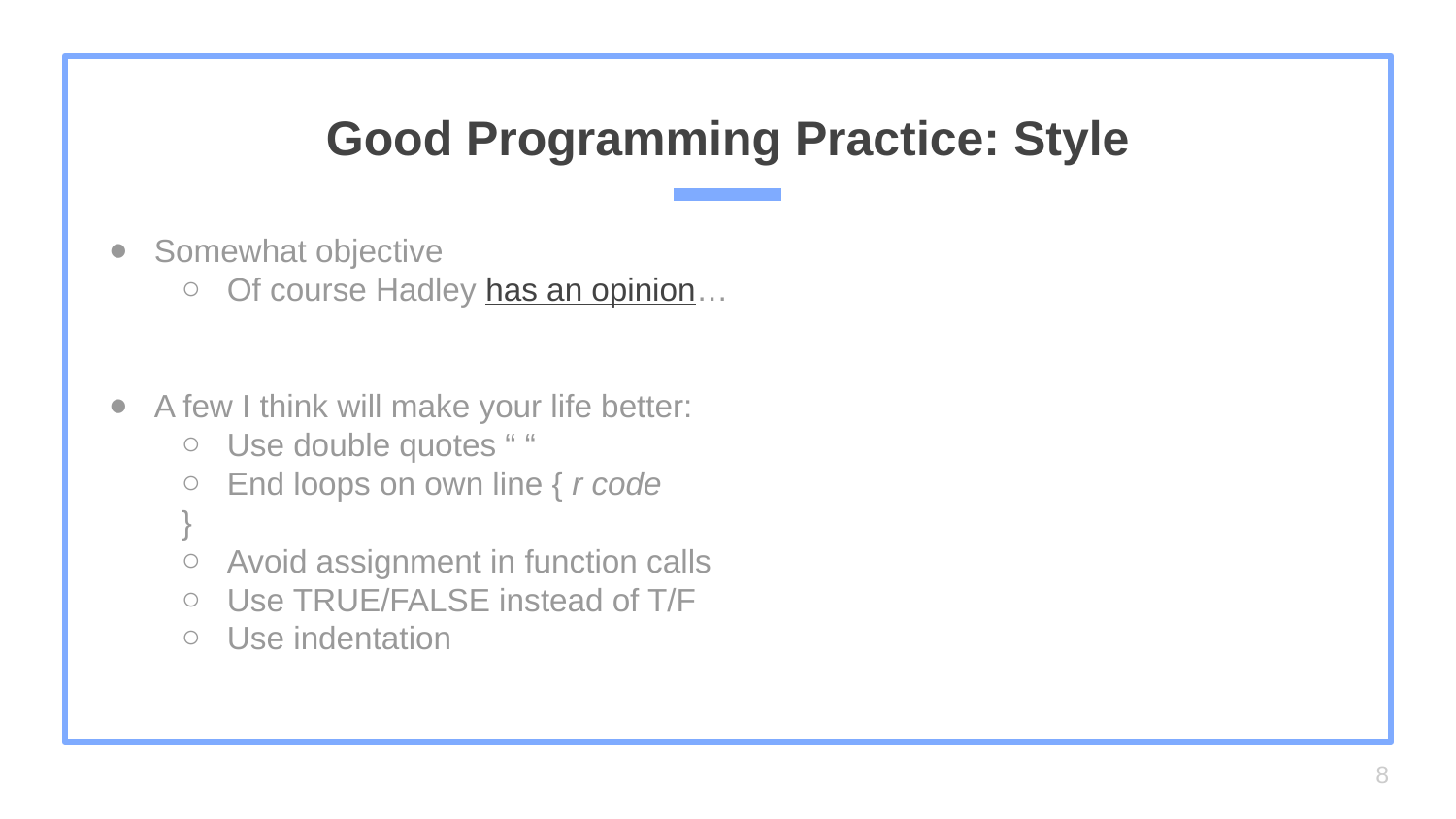

# Good Programming Practice: Style
Somewhat objective
Of course Hadley has an opinion…

A few I think will make your life better:
Use double quotes “ “
End loops on own line { r code
}
Avoid assignment in function calls
Use TRUE/FALSE instead of T/F
Use indentation

8